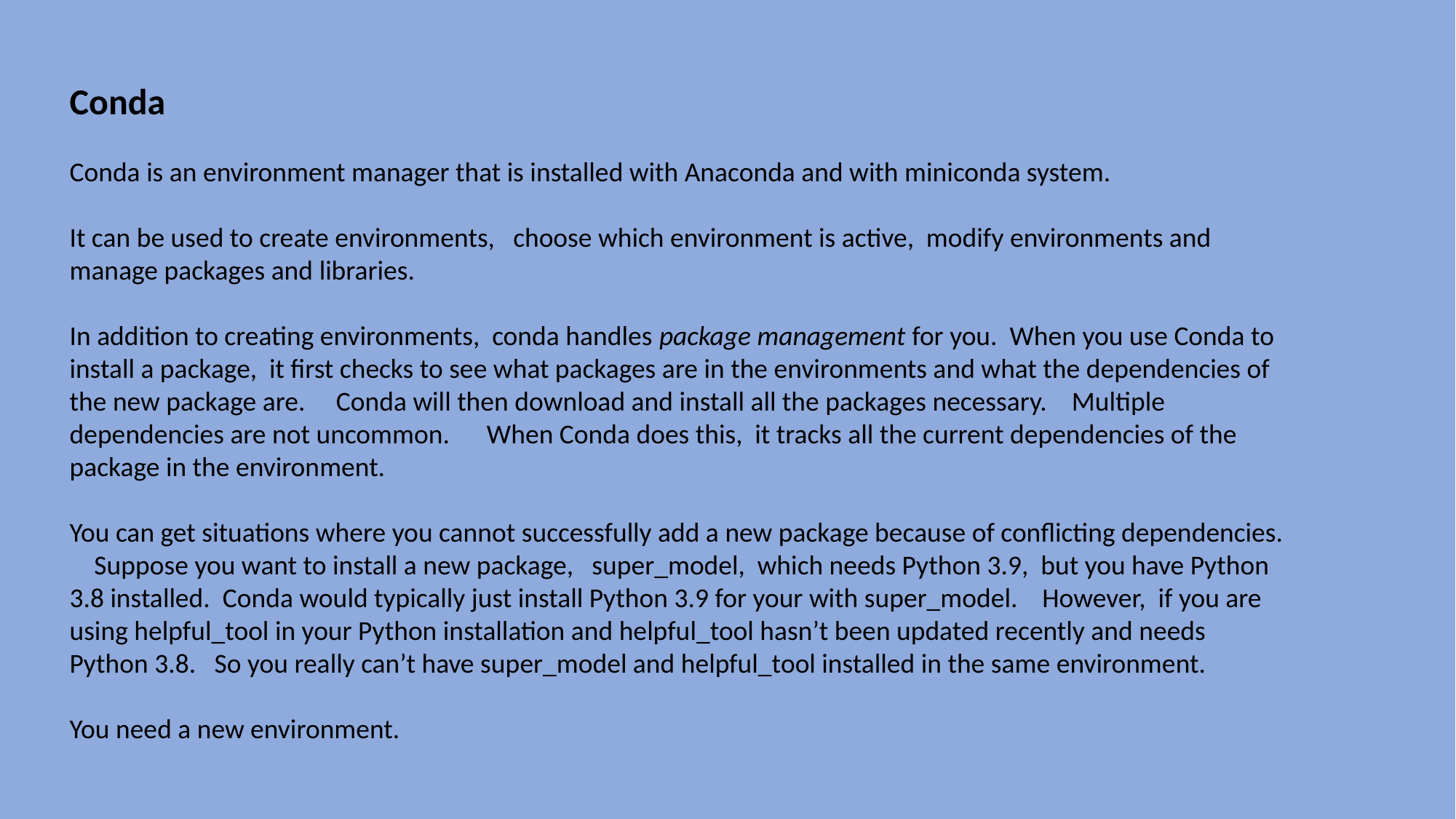

Conda

Conda is an environment manager that is installed with Anaconda and with miniconda system.

It can be used to create environments,   choose which environment is active,  modify environments and manage packages and libraries.

In addition to creating environments,  conda handles package management for you.  When you use Conda to install a package,  it first checks to see what packages are in the environments and what the dependencies of the new package are.     Conda will then download and install all the packages necessary.    Multiple dependencies are not uncommon.      When Conda does this,  it tracks all the current dependencies of the package in the environment.

You can get situations where you cannot successfully add a new package because of conflicting dependencies.     Suppose you want to install a new package,   super_model,  which needs Python 3.9,  but you have Python 3.8 installed.  Conda would typically just install Python 3.9 for your with super_model.    However,  if you are using helpful_tool in your Python installation and helpful_tool hasn’t been updated recently and needs Python 3.8.   So you really can’t have super_model and helpful_tool installed in the same environment.

You need a new environment.